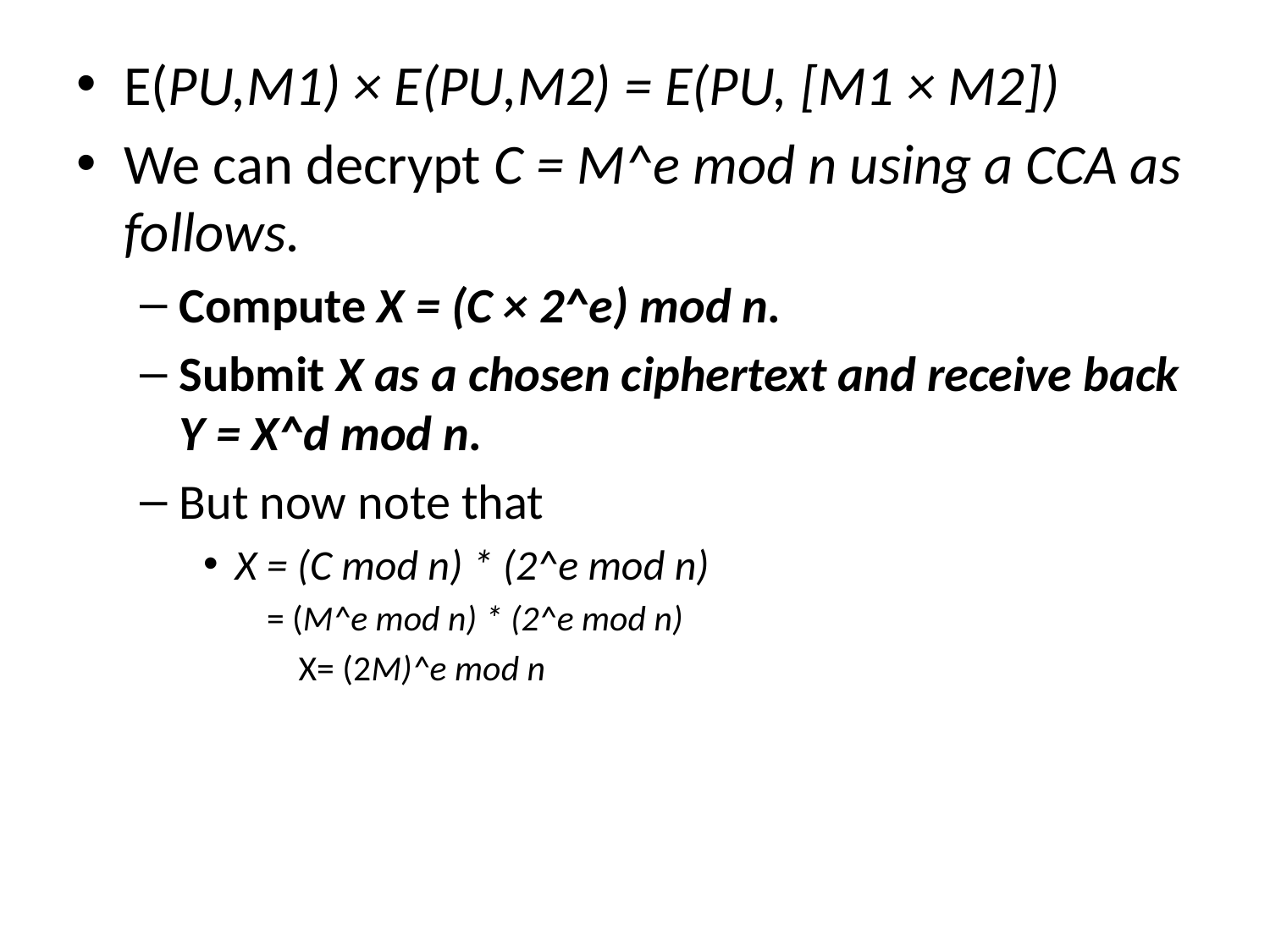

#
E(PU,M1) × E(PU,M2) = E(PU, [M1 × M2])
We can decrypt C = M^e mod n using a CCA as follows.
Compute X = (C × 2^e) mod n.
Submit X as a chosen ciphertext and receive back Y = X^d mod n.
But now note that
X = (C mod n) * (2^e mod n)
= (M^e mod n) * (2^e mod n)
	X= (2M)^e mod n